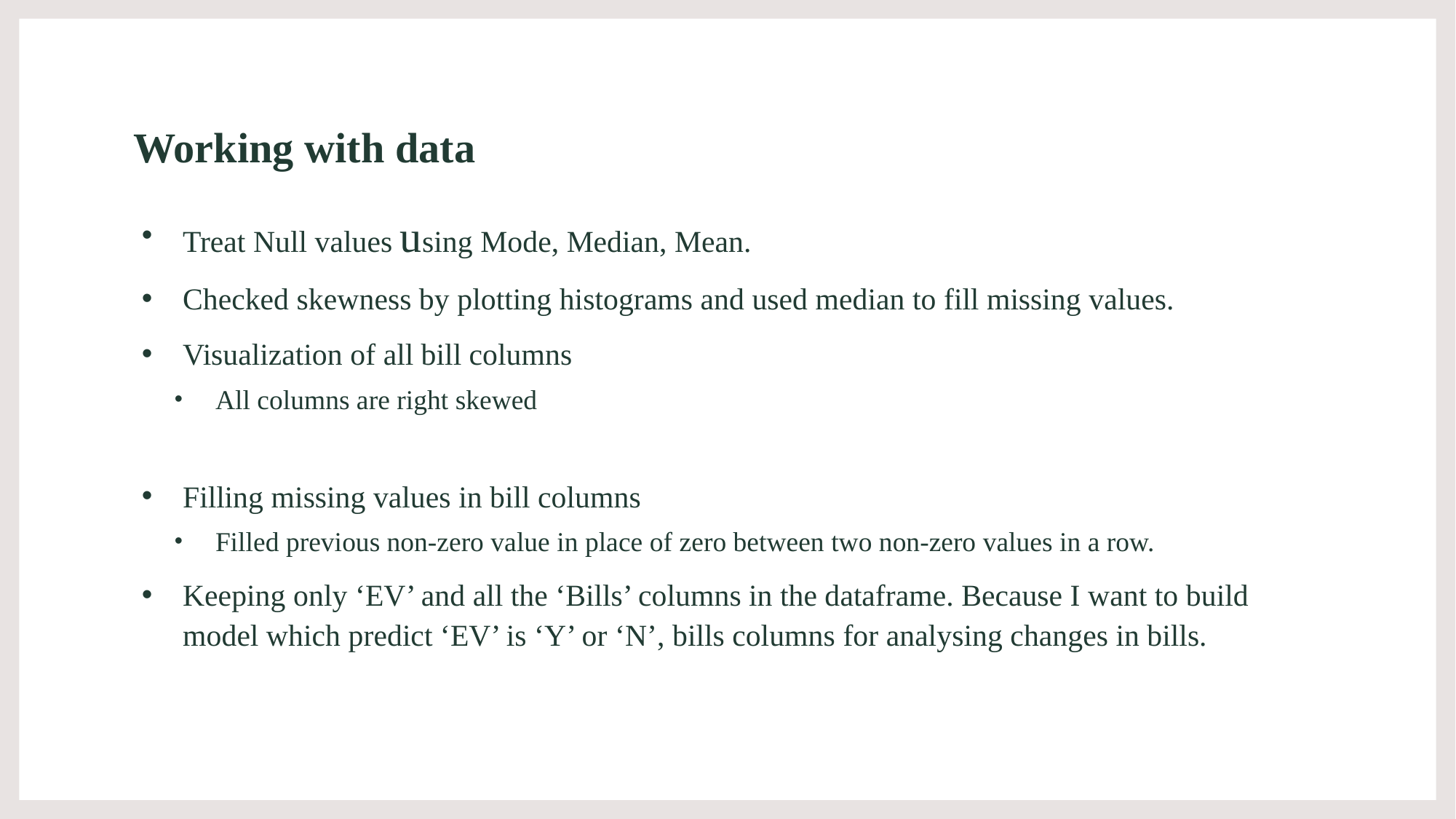

# Working with data
Treat Null values using Mode, Median, Mean.
Checked skewness by plotting histograms and used median to fill missing values.
Visualization of all bill columns
All columns are right skewed

Filling missing values in bill columns
Filled previous non-zero value in place of zero between two non-zero values in a row.
Keeping only ‘EV’ and all the ‘Bills’ columns in the dataframe. Because I want to build model which predict ‘EV’ is ‘Y’ or ‘N’, bills columns for analysing changes in bills.